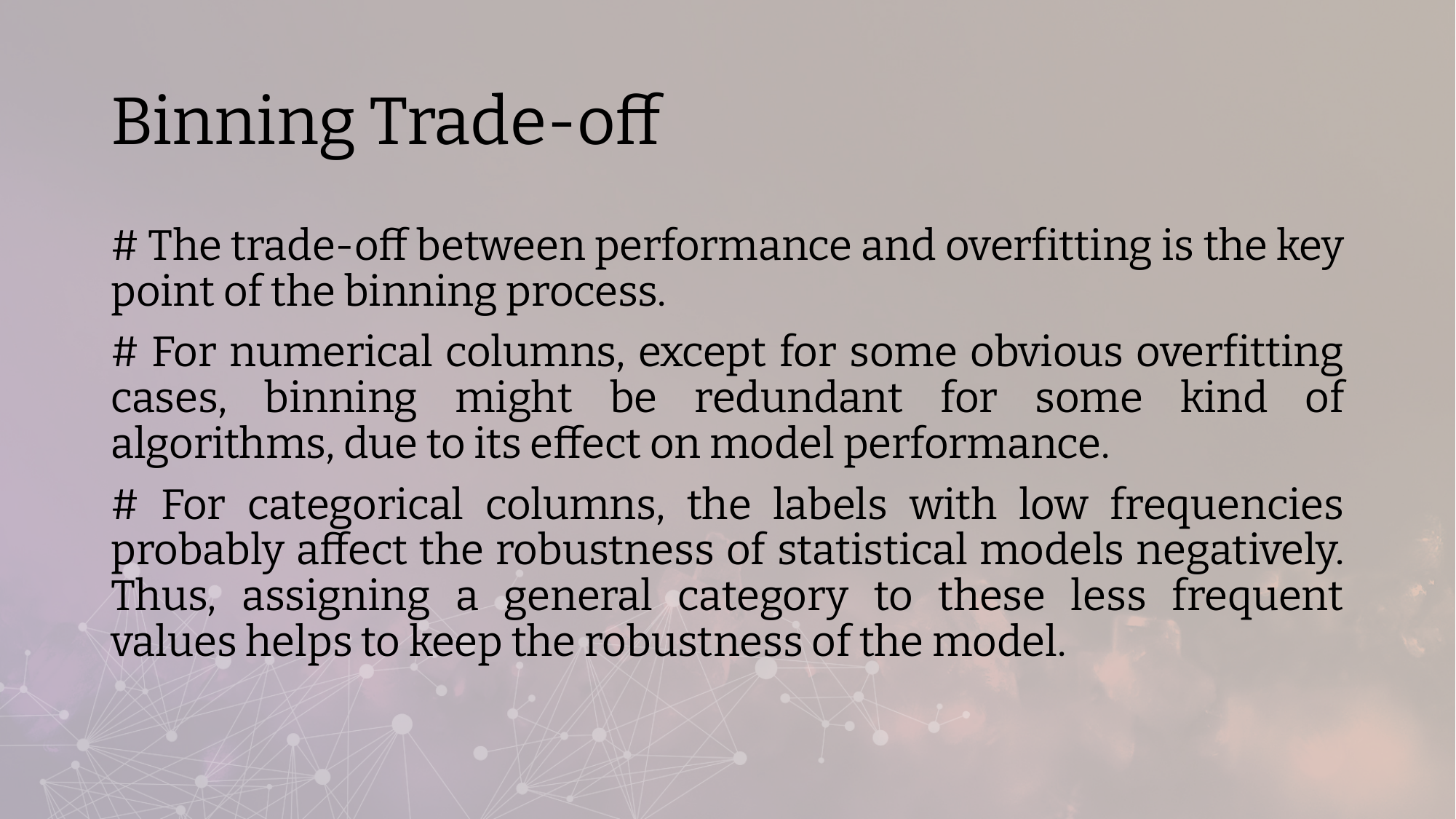

# Binning Trade-off
# The trade-off between performance and overfitting is the key point of the binning process.
# For numerical columns, except for some obvious overfitting cases, binning might be redundant for some kind of algorithms, due to its effect on model performance.
# For categorical columns, the labels with low frequencies probably affect the robustness of statistical models negatively. Thus, assigning a general category to these less frequent values helps to keep the robustness of the model.